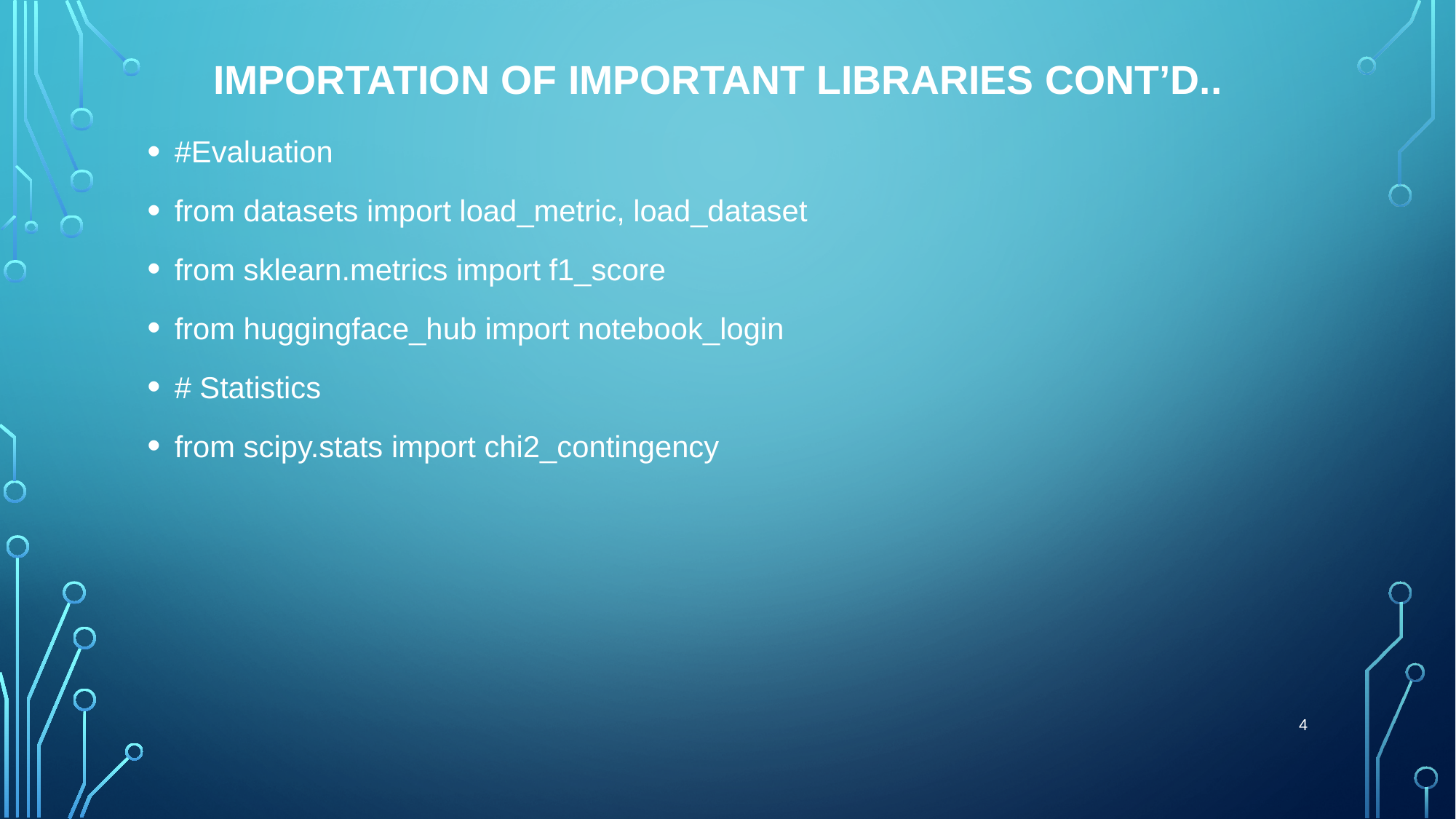

# Importation of Important Libraries cont’d..
#Evaluation
from datasets import load_metric, load_dataset
from sklearn.metrics import f1_score
from huggingface_hub import notebook_login
# Statistics
from scipy.stats import chi2_contingency

4